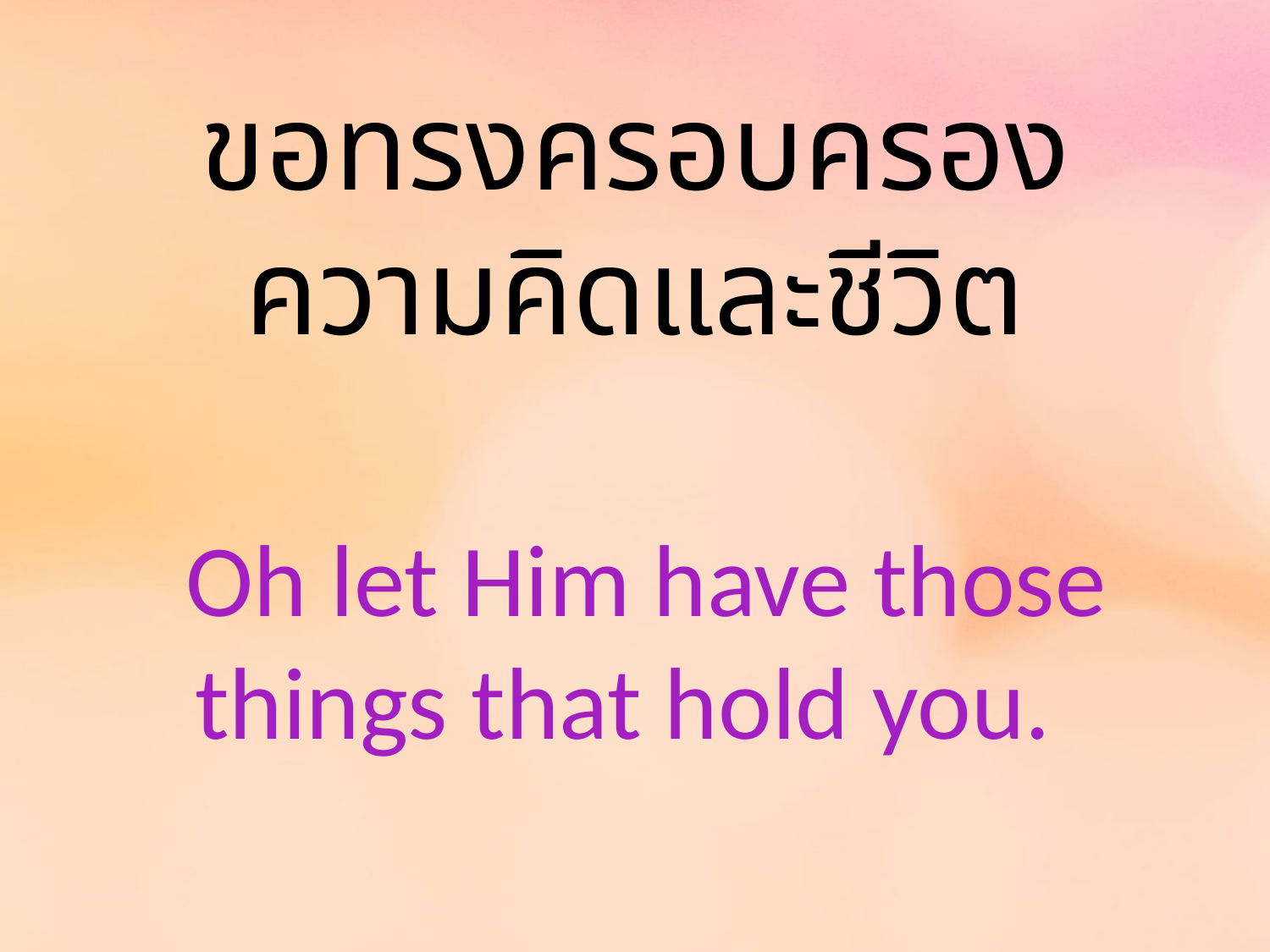

ขอทรงครอบครอง
ความคิดและชีวิต
 Oh let Him have those things that hold you.